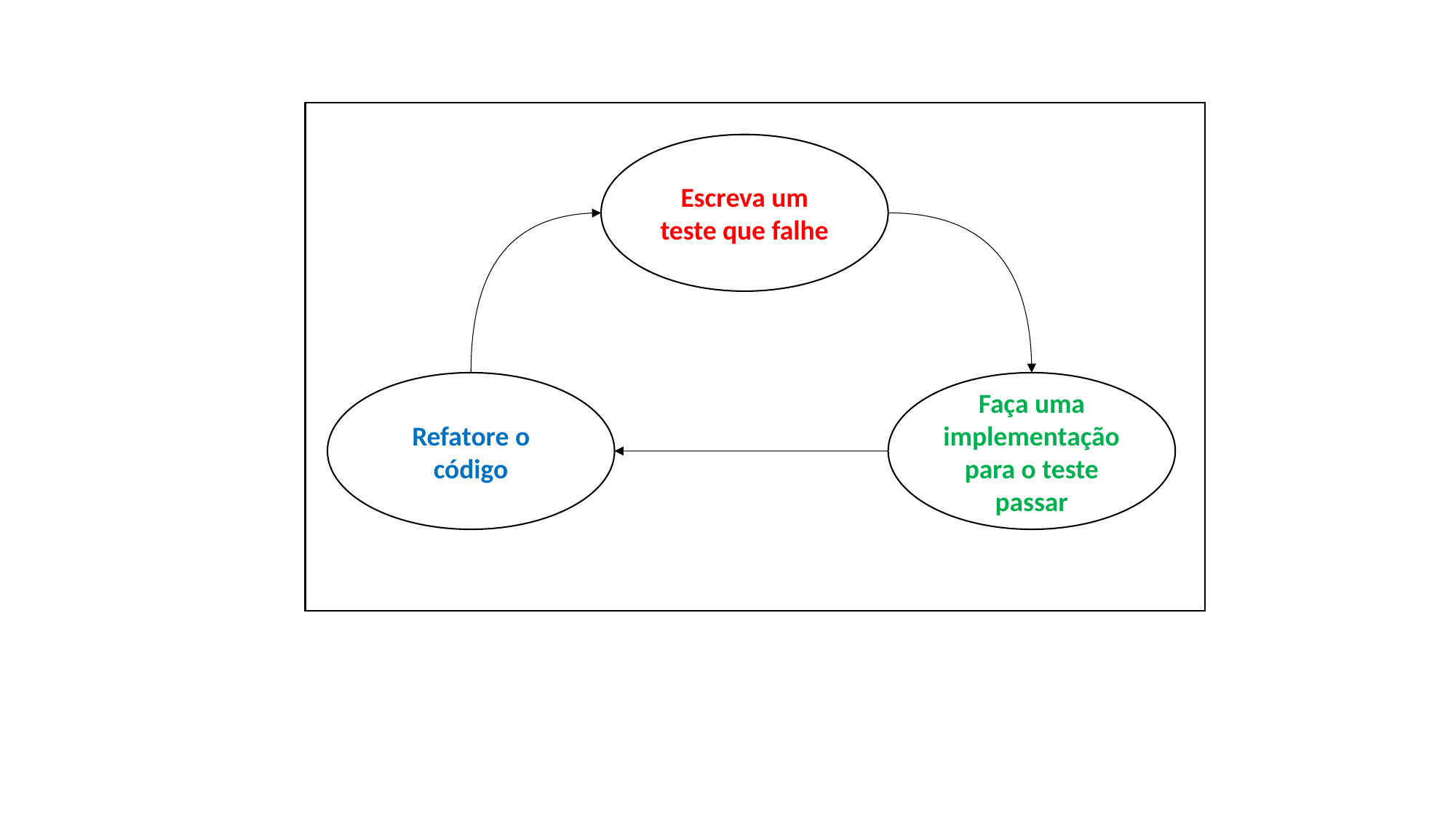

Escreva um teste que falhe
Refatore o código
Faça uma implementação para o teste passar